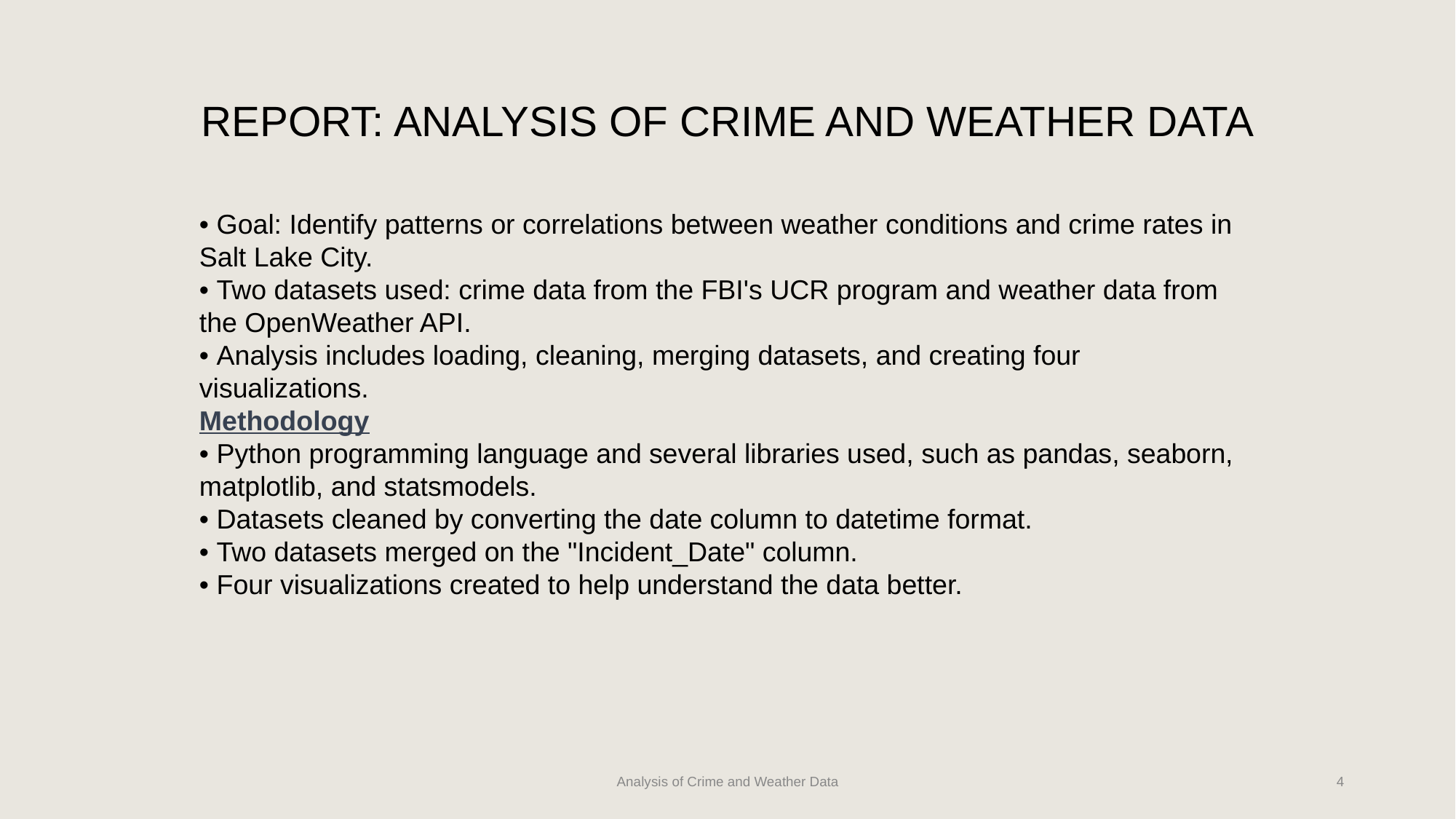

# REPORT: ANALYSIS OF CRIME AND WEATHER DATA
• Goal: Identify patterns or correlations between weather conditions and crime rates in Salt Lake City.
• Two datasets used: crime data from the FBI's UCR program and weather data from the OpenWeather API.
• Analysis includes loading, cleaning, merging datasets, and creating four visualizations.
Methodology
• Python programming language and several libraries used, such as pandas, seaborn, matplotlib, and statsmodels.
• Datasets cleaned by converting the date column to datetime format.
• Two datasets merged on the "Incident_Date" column.
• Four visualizations created to help understand the data better.
Analysis of Crime and Weather Data
4